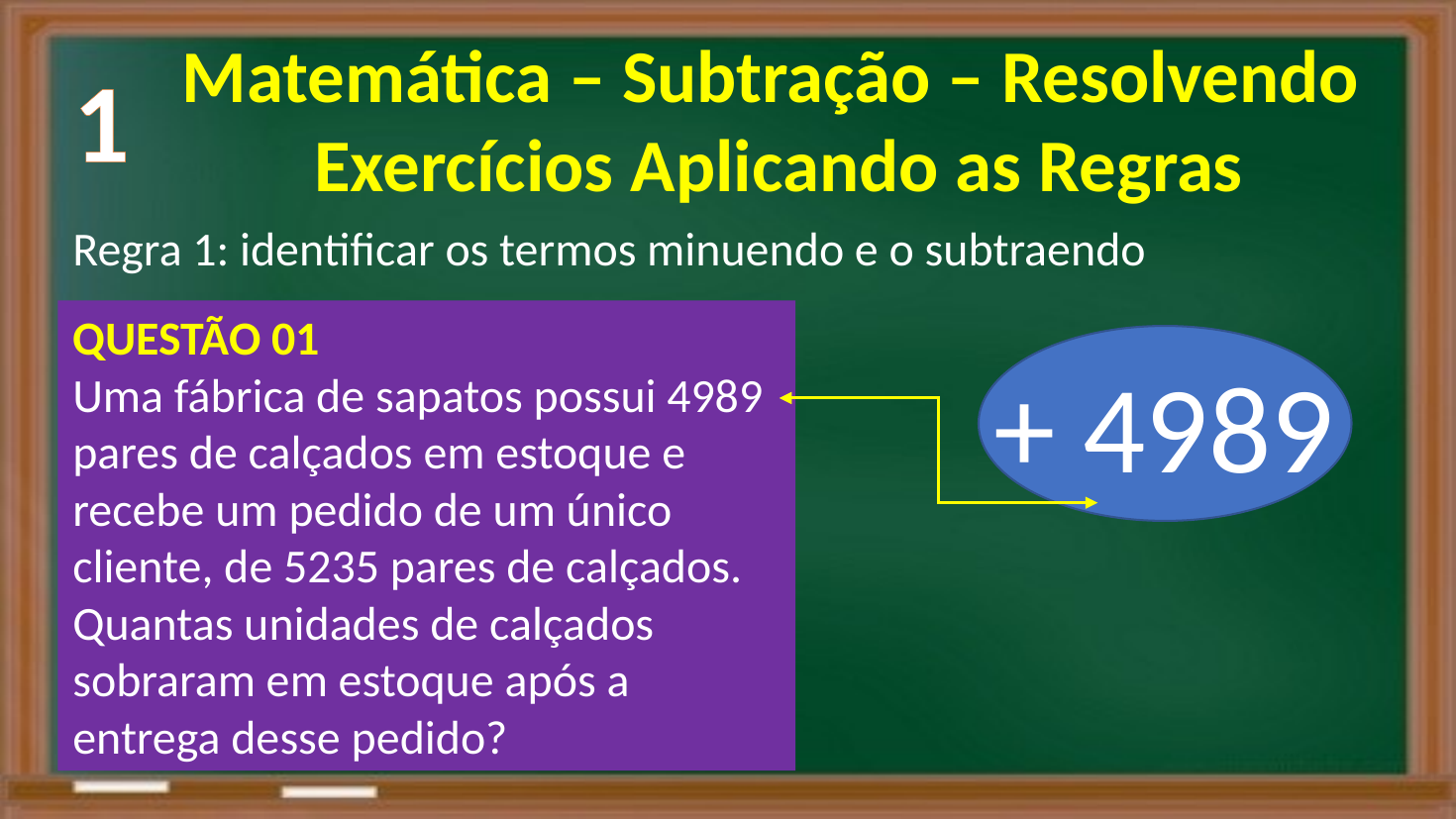

Matemática – Subtração – Resolvendo
Exercícios Aplicando as Regras
1
Regra 1: identificar os termos minuendo e o subtraendo
QUESTÃO 01
Uma fábrica de sapatos possui 4989 pares de calçados em estoque e recebe um pedido de um único cliente, de 5235 pares de calçados. Quantas unidades de calçados sobraram em estoque após a entrega desse pedido?

+ 4989